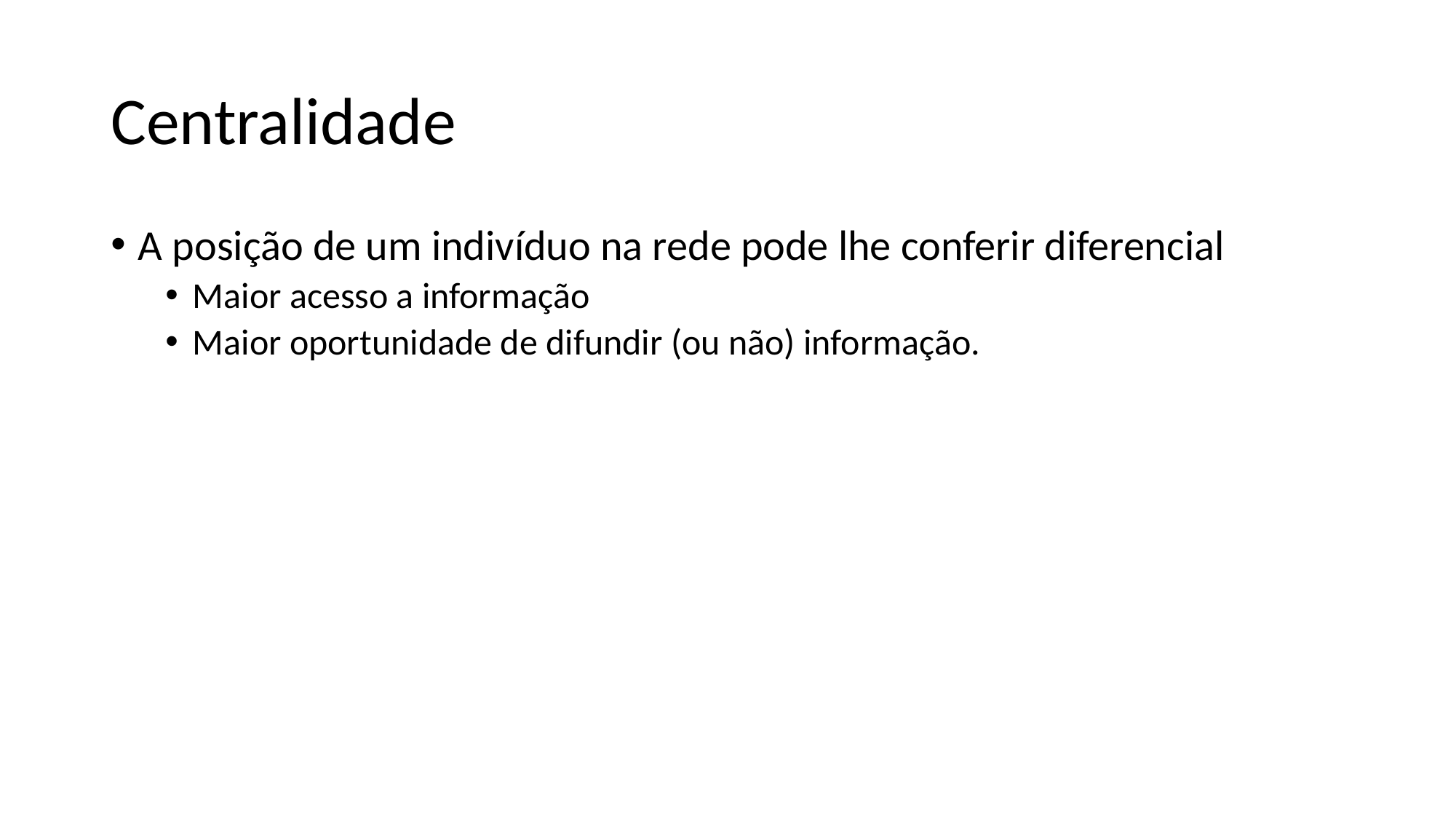

# Centralidade
A posição de um indivíduo na rede pode lhe conferir diferencial
Maior acesso a informação
Maior oportunidade de difundir (ou não) informação.